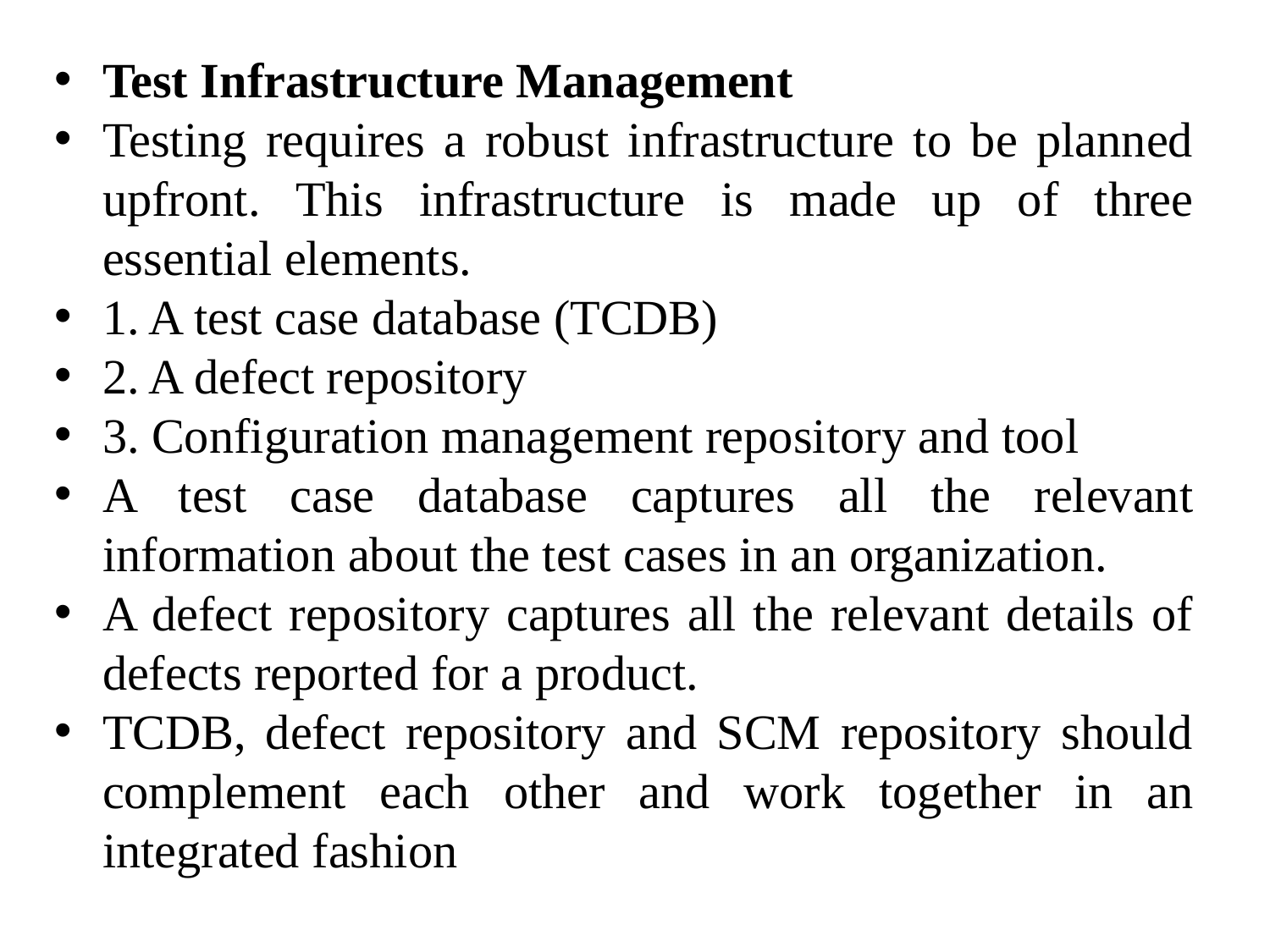

Test Infrastructure Management
Testing requires a robust infrastructure to be planned upfront. This infrastructure is made up of three essential elements.
1. A test case database (TCDB)
2. A defect repository
3. Configuration management repository and tool
A test case database captures all the relevant information about the test cases in an organization.
A defect repository captures all the relevant details of defects reported for a product.
TCDB, defect repository and SCM repository should complement each other and work together in an integrated fashion